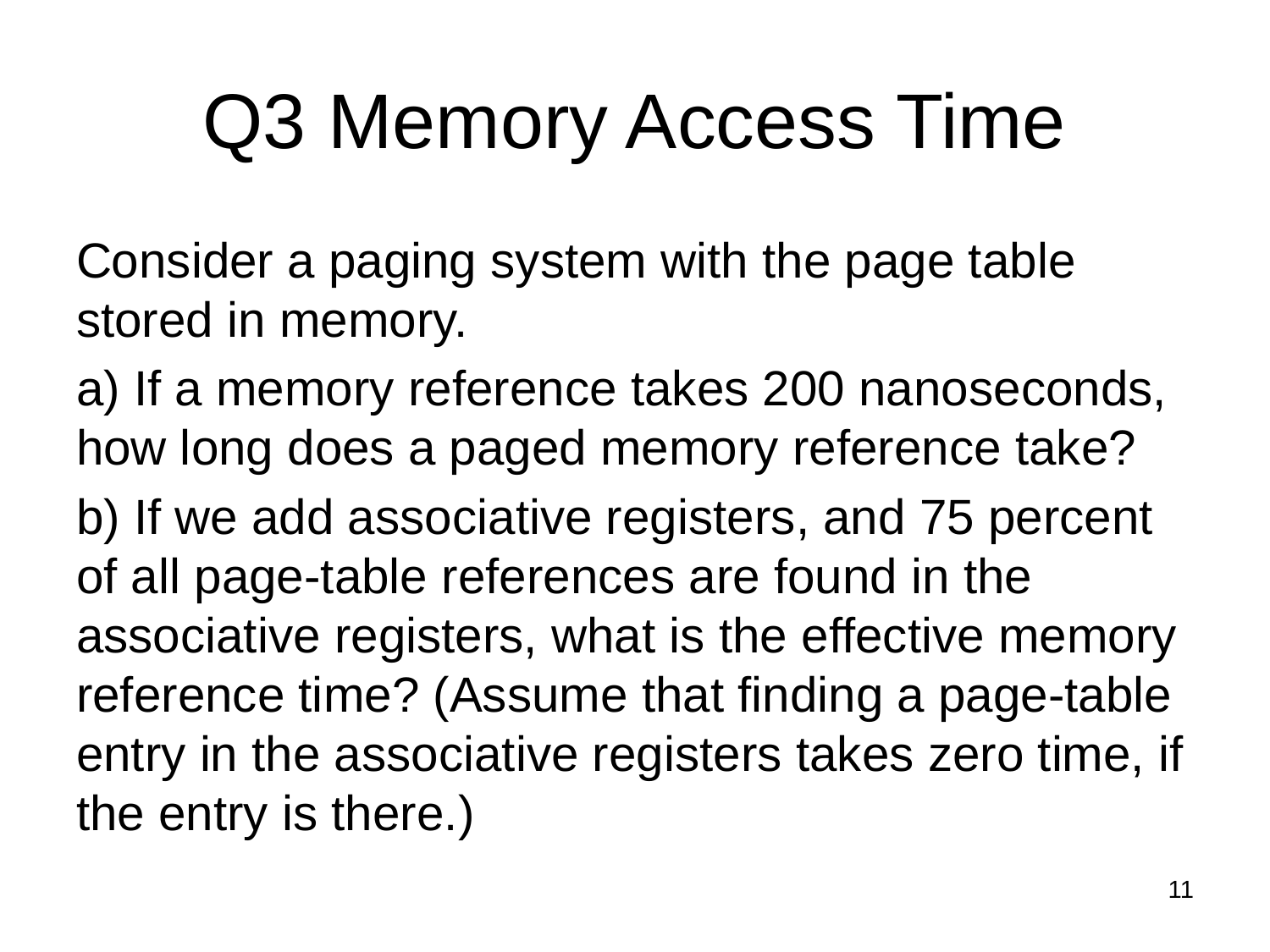

# Q3 Memory Access Time
Consider a paging system with the page table stored in memory.
a) If a memory reference takes 200 nanoseconds, how long does a paged memory reference take?
b) If we add associative registers, and 75 percent of all page-table references are found in the associative registers, what is the effective memory reference time? (Assume that finding a page-table entry in the associative registers takes zero time, if the entry is there.)
11